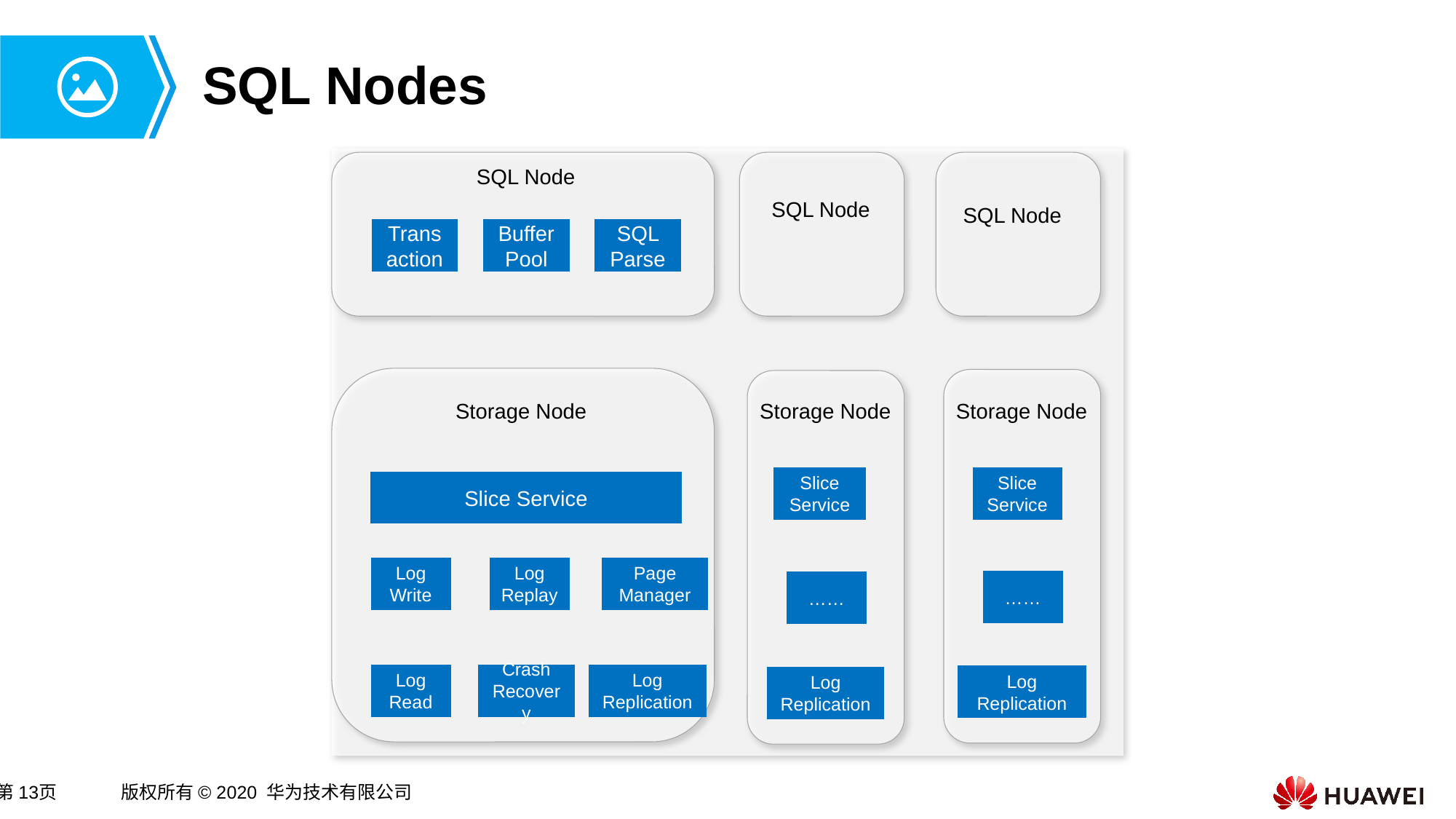

# SQL Nodes

SQL Node
SQL Node
Transaction
Buffer Pool
SQL Parse

Storage Node
Storage Node
Slice Service
Slice Service
Slice Service
Log Write
Log Replay
Page Manager
……
……
Log Read
Crash Recovery
Log Replication
Log Replication
Log Replication
SQL Node
Storage Node